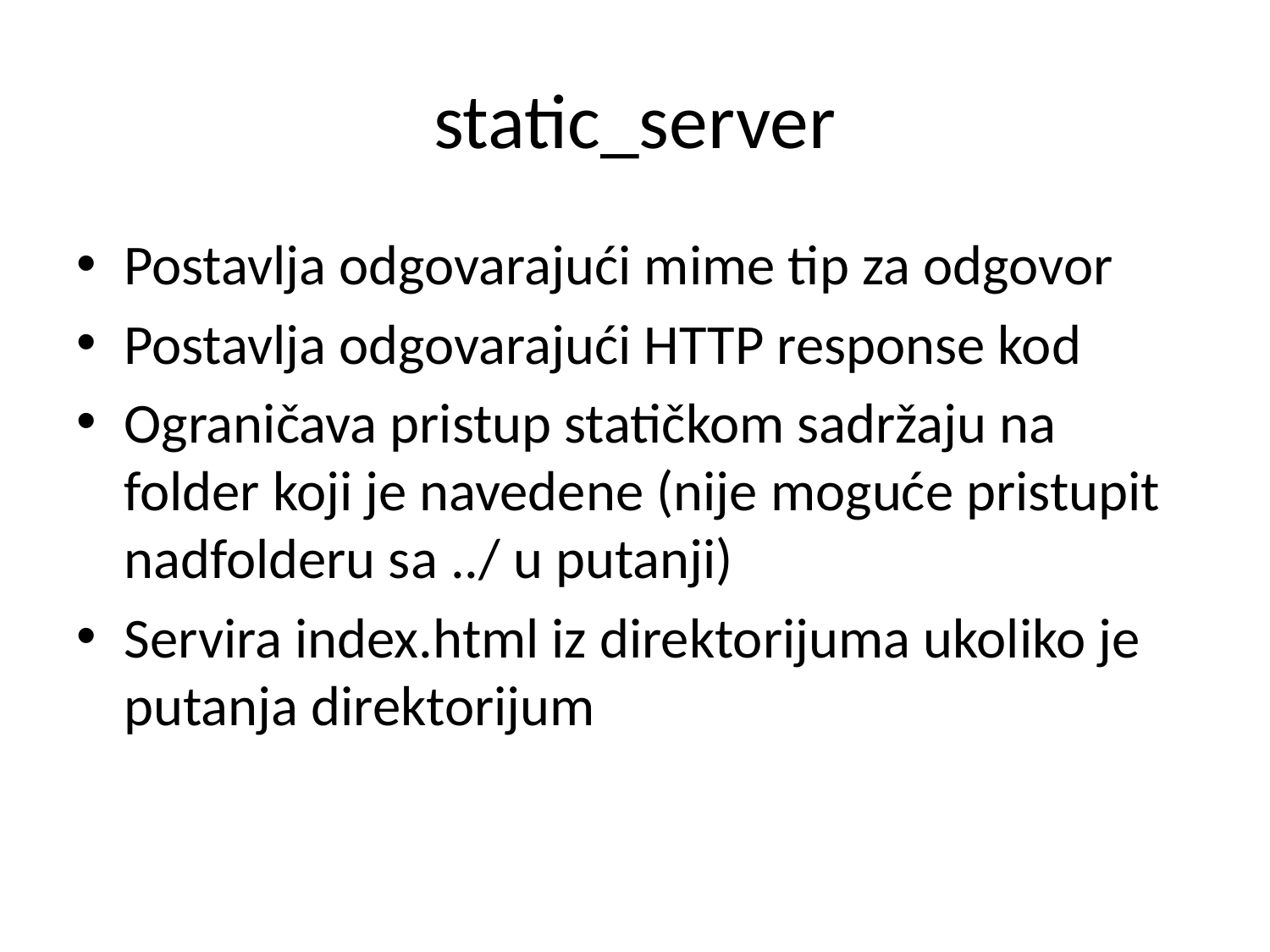

# static_server
Postavlja odgovarajući mime tip za odgovor
Postavlja odgovarajući HTTP response kod
Ograničava pristup statičkom sadržaju na folder koji je navedene (nije moguće pristupit nadfolderu sa ../ u putanji)
Servira index.html iz direktorijuma ukoliko je putanja direktorijum